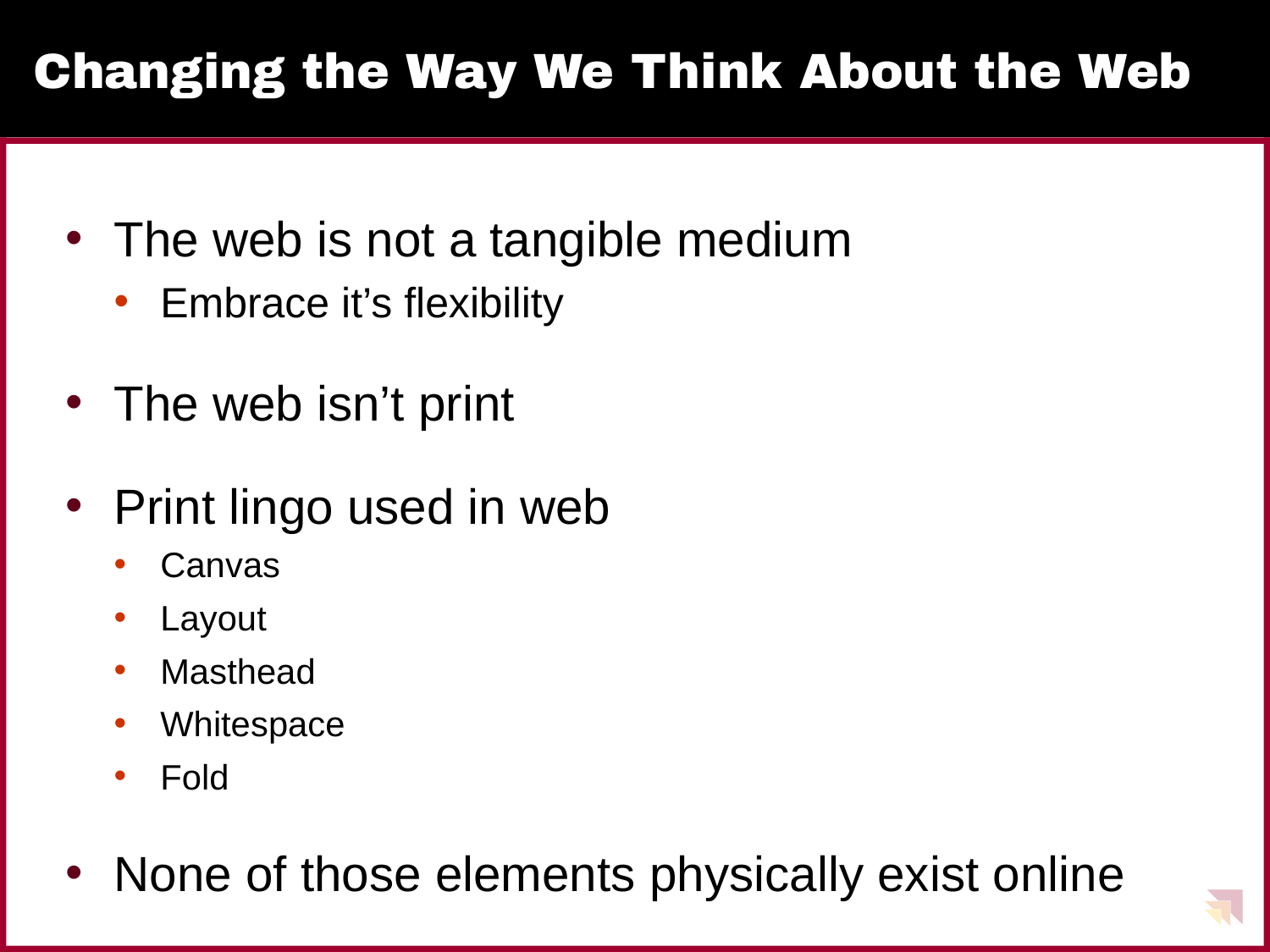

# Changing the Way We Think About the Web
The web is not a tangible medium
Embrace it’s flexibility
The web isn’t print
Print lingo used in web
Canvas
Layout
Masthead
Whitespace
Fold
None of those elements physically exist online